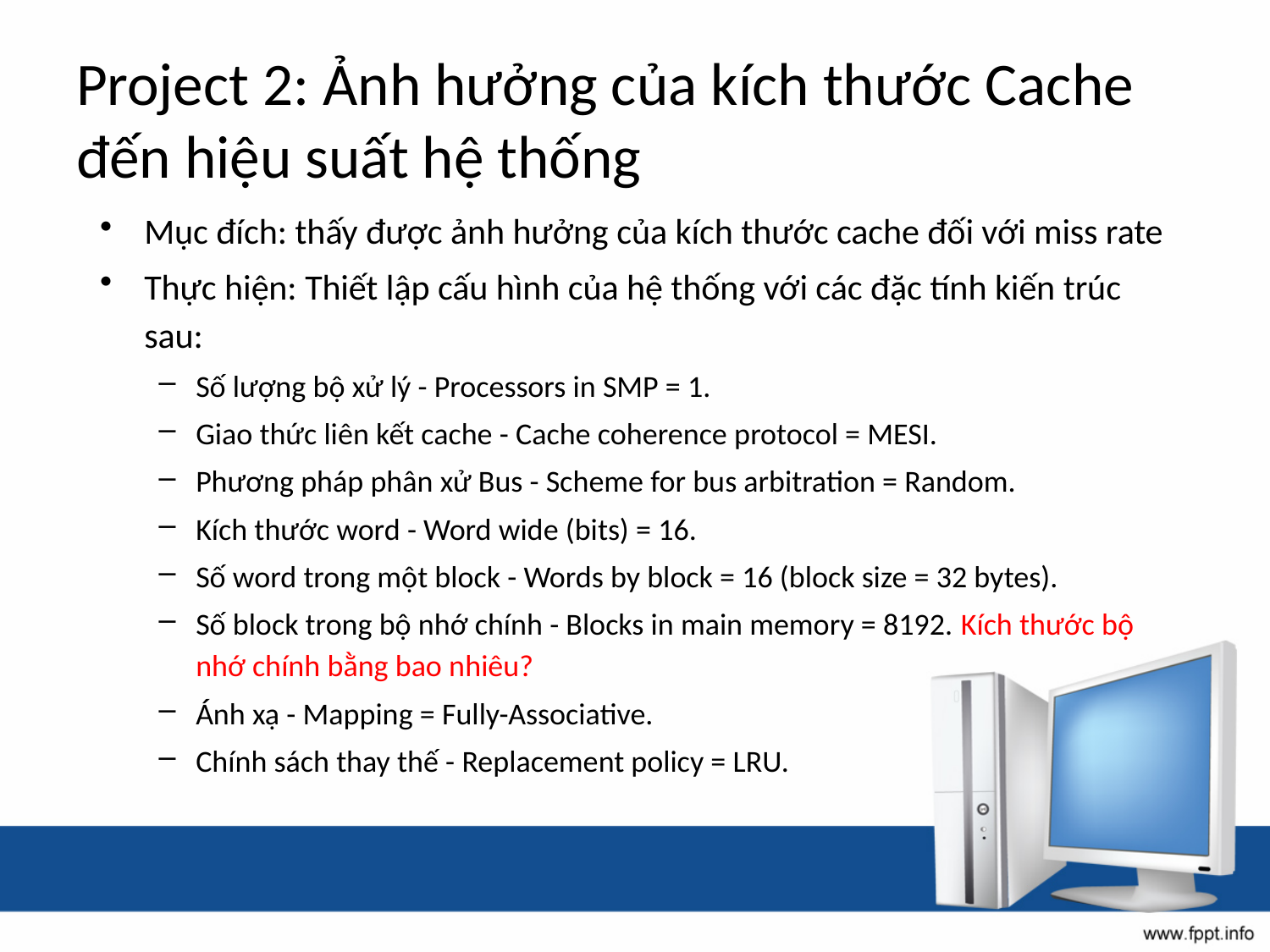

# Project 2: Ảnh hưởng của kích thước Cache đến hiệu suất hệ thống
Mục đích: thấy được ảnh hưởng của kích thước cache đối với miss rate
Thực hiện: Thiết lập cấu hình của hệ thống với các đặc tính kiến trúc sau:
Số lượng bộ xử lý - Processors in SMP = 1.
Giao thức liên kết cache - Cache coherence protocol = MESI.
Phương pháp phân xử Bus - Scheme for bus arbitration = Random.
Kích thước word - Word wide (bits) = 16.
Số word trong một block - Words by block = 16 (block size = 32 bytes).
Số block trong bộ nhớ chính - Blocks in main memory = 8192. Kích thước bộ nhớ chính bằng bao nhiêu?
Ánh xạ - Mapping = Fully-Associative.
Chính sách thay thế - Replacement policy = LRU.